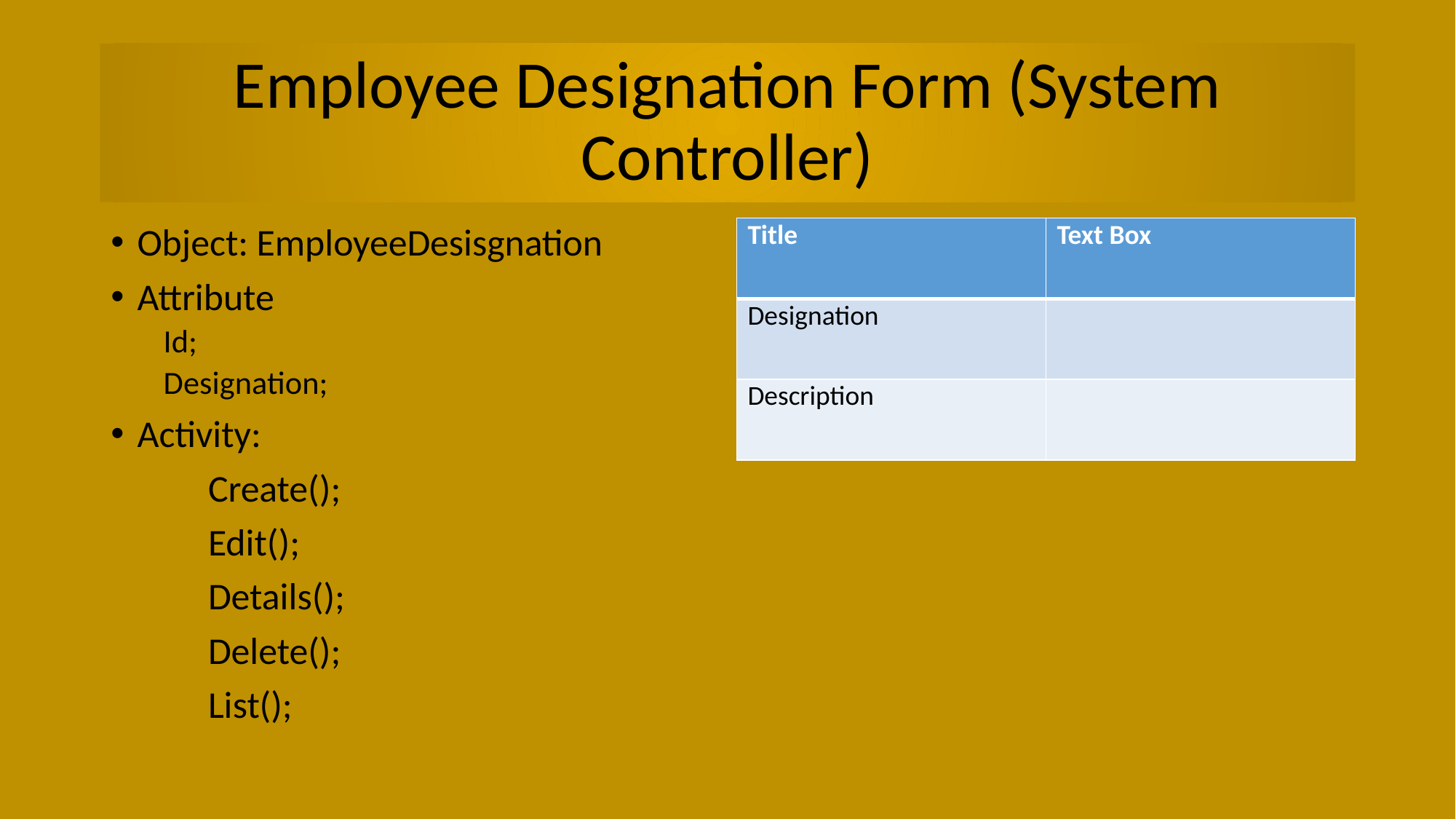

# Employee Designation Form (System Controller)
Object: EmployeeDesisgnation
Attribute
	Id;
	Designation;
Activity:
	Create();
	Edit();
	Details();
	Delete();
	List();

| Title | Text Box |
| --- | --- |
| Designation |  |
| Description |  |